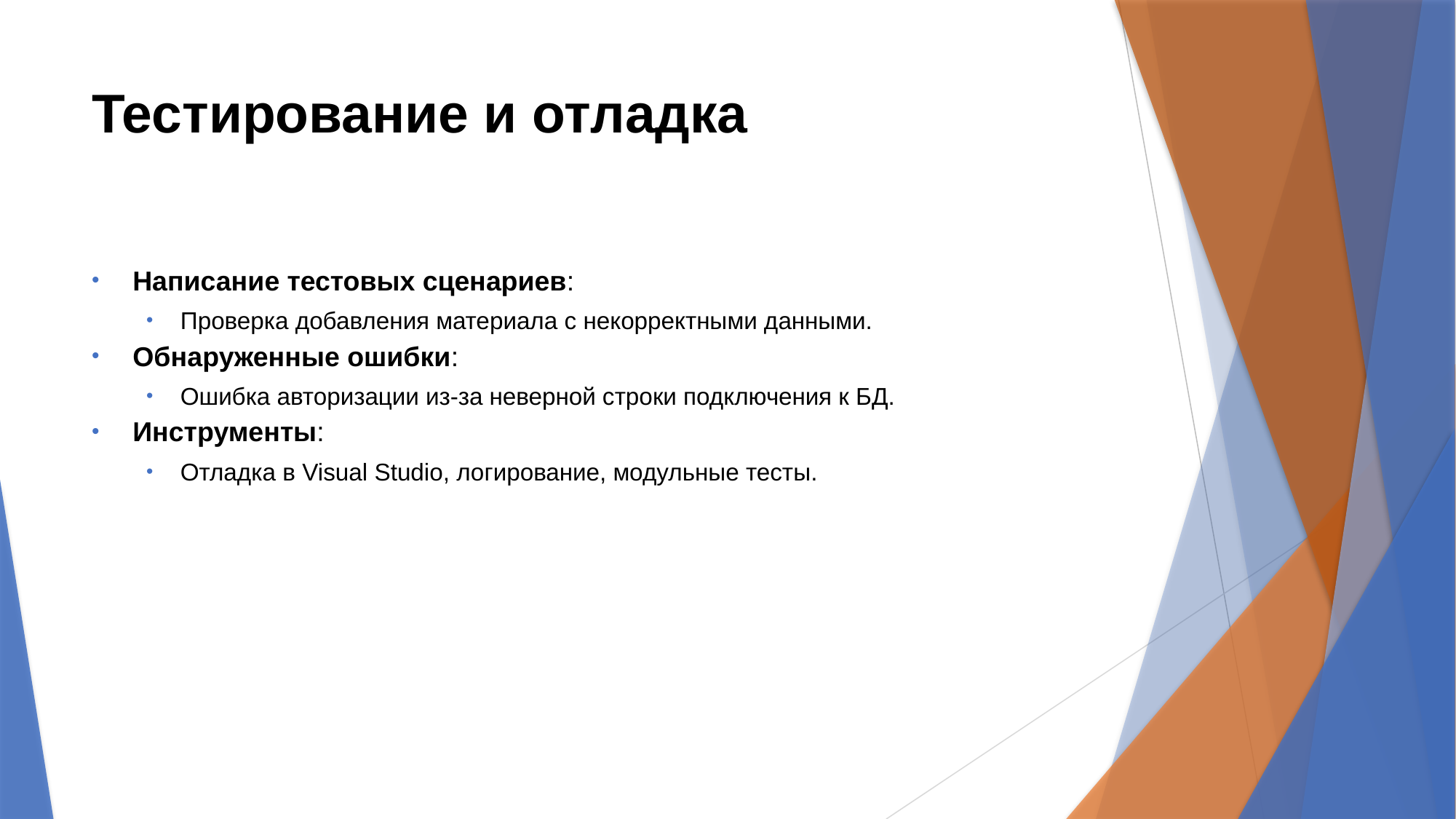

# Тестирование и отладка
Написание тестовых сценариев:
Проверка добавления материала с некорректными данными.
Обнаруженные ошибки:
Ошибка авторизации из-за неверной строки подключения к БД.
Инструменты:
Отладка в Visual Studio, логирование, модульные тесты.